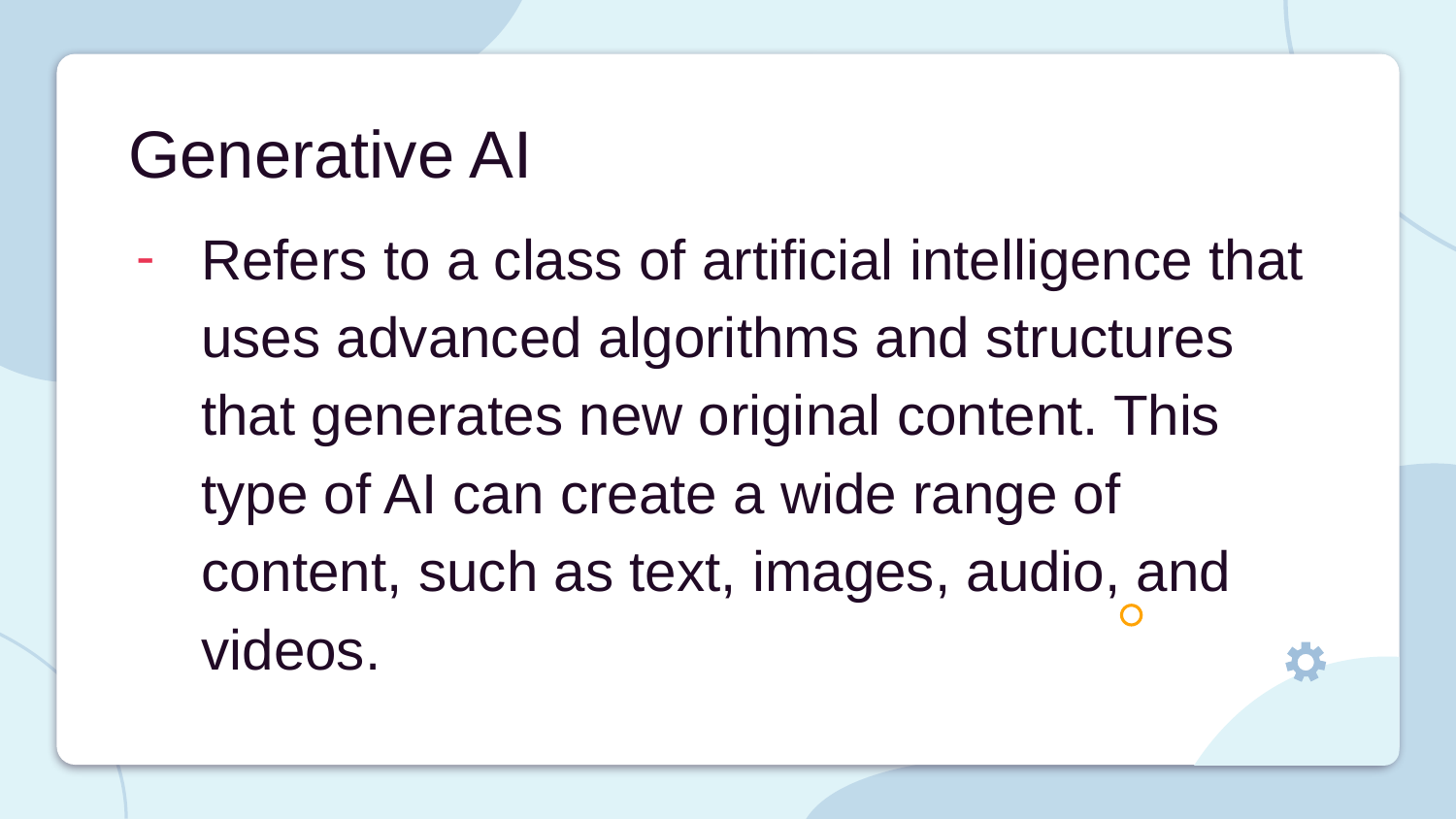

# Generative AI
Refers to a class of artificial intelligence that uses advanced algorithms and structures that generates new original content. This type of AI can create a wide range of content, such as text, images, audio, and videos.